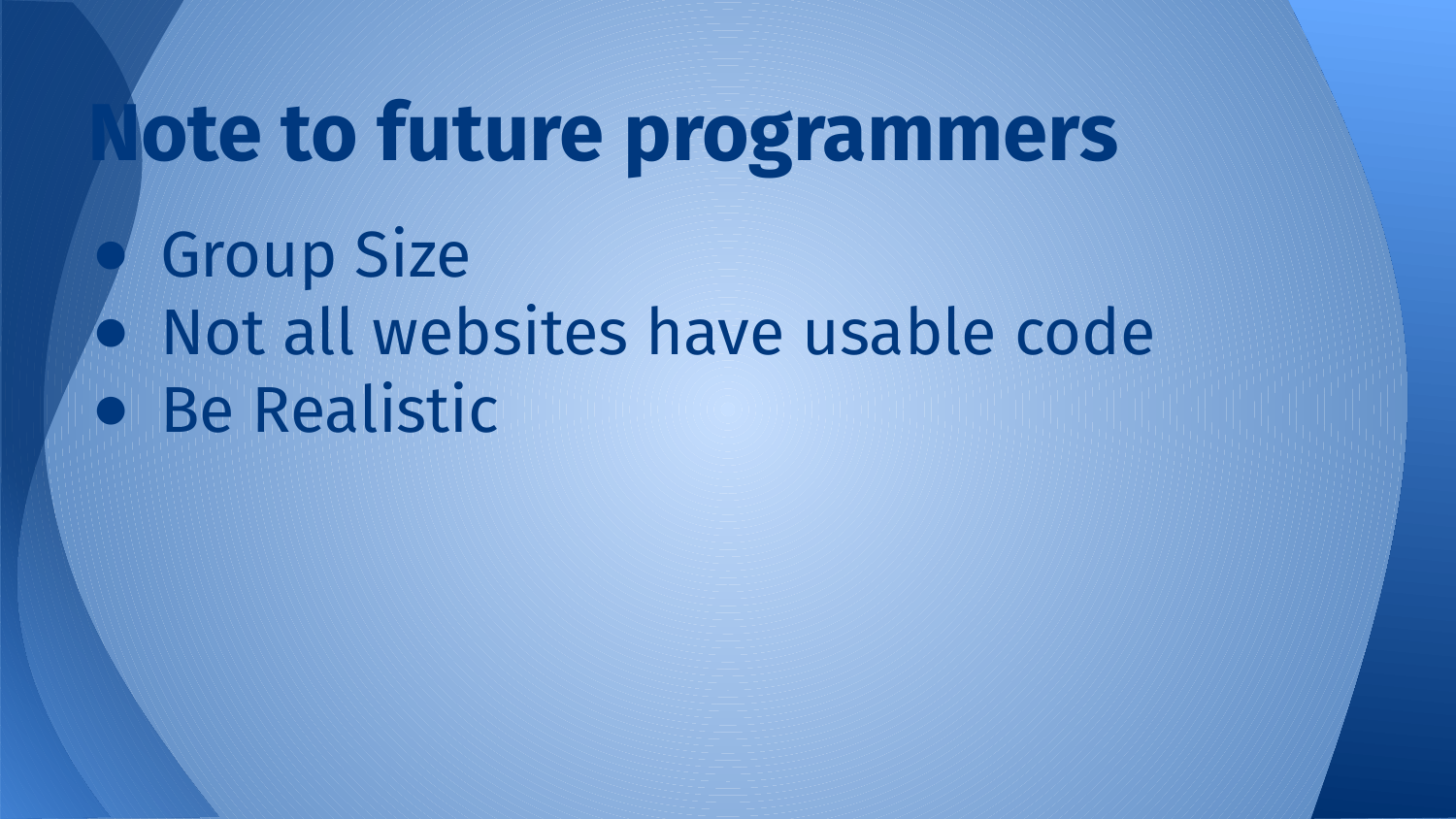

# Note to future programmers
Group Size
Not all websites have usable code
Be Realistic